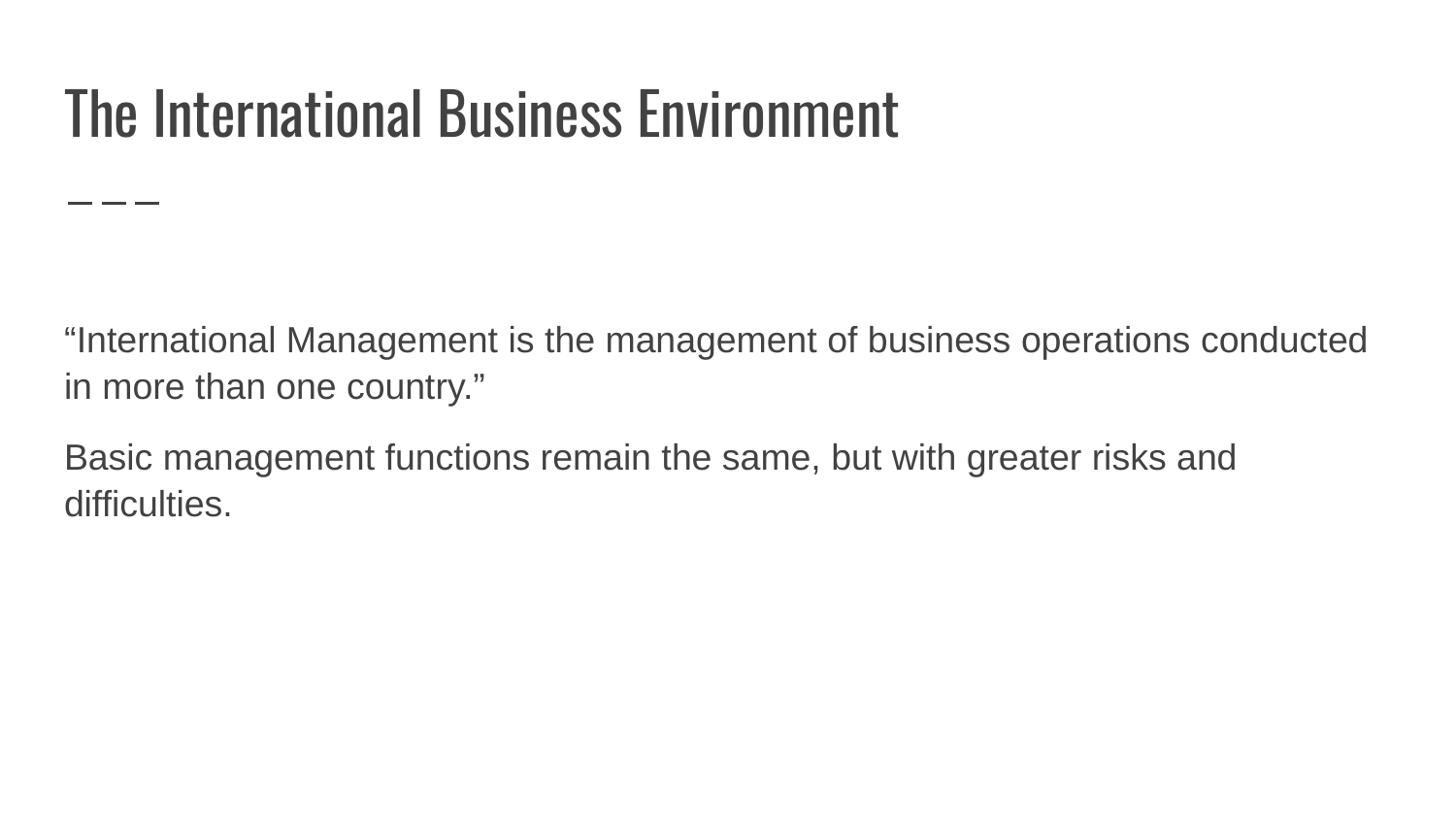

# The International Business Environment

“International Management is the management of business operations conducted in more than one country.”
Basic management functions remain the same, but with greater risks and difficulties.